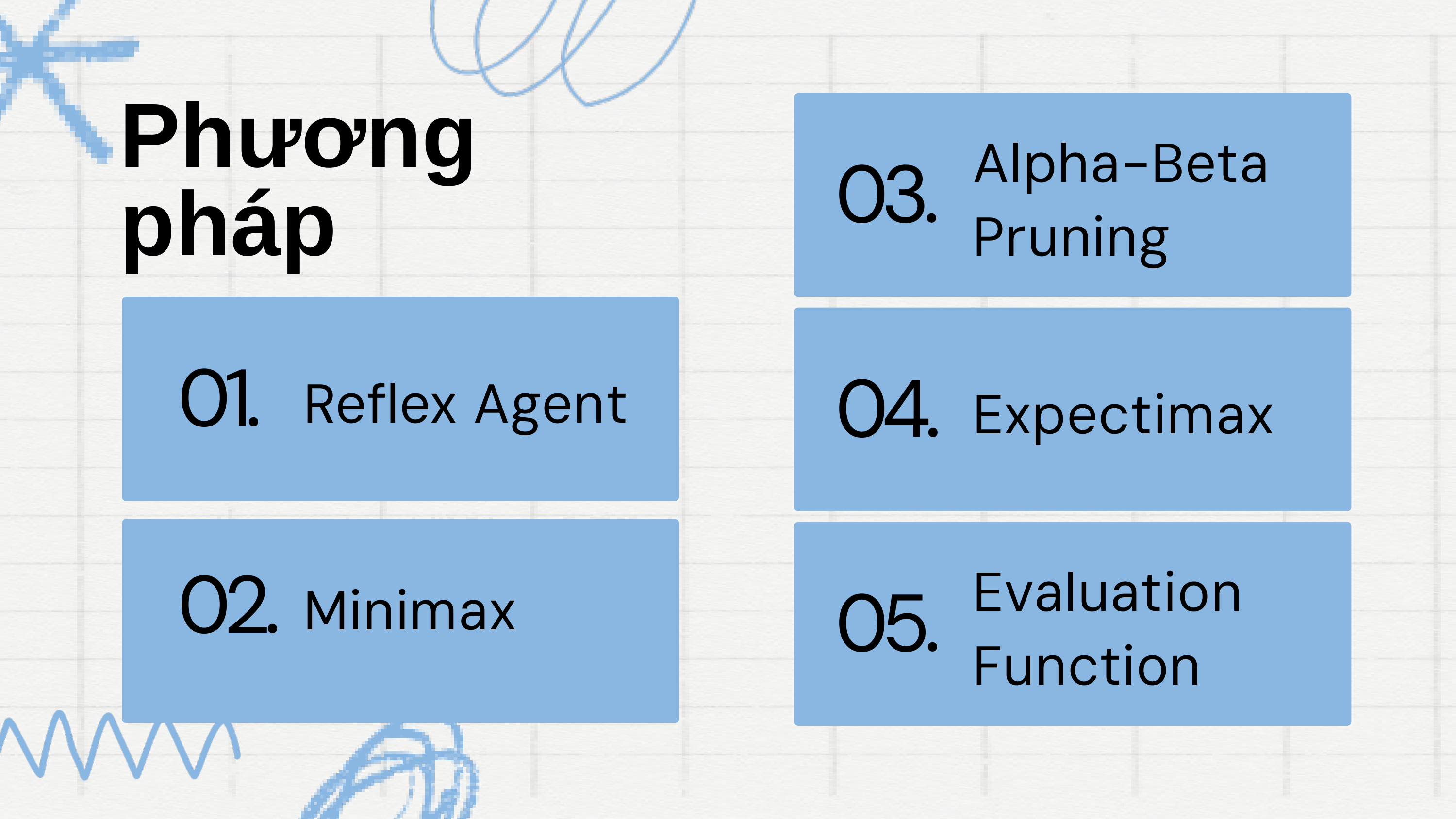

Phương pháp
Alpha-Beta Pruning
03.

Reflex Agent
01.
Expectimax
04.

Evaluation Function
Minimax
02.
05.